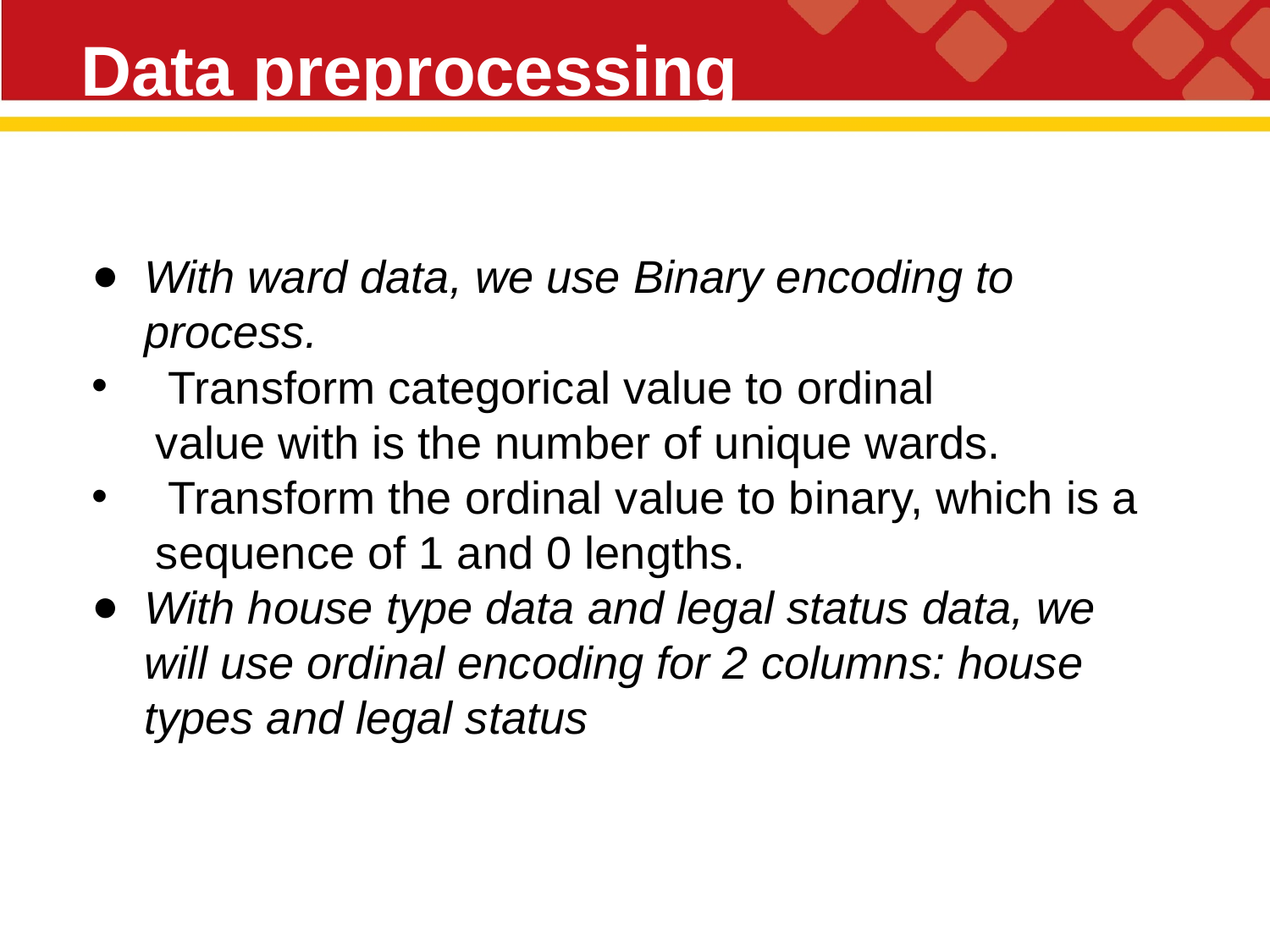

# Data preprocessing
With ward data, we use Binary encoding to process.
 Transform categorical value to ordinal value with is the number of unique wards.
 Transform the ordinal value to binary, which is a sequence of 1 and 0 lengths.
With house type data and legal status data, we will use ordinal encoding for 2 columns: house types and legal status